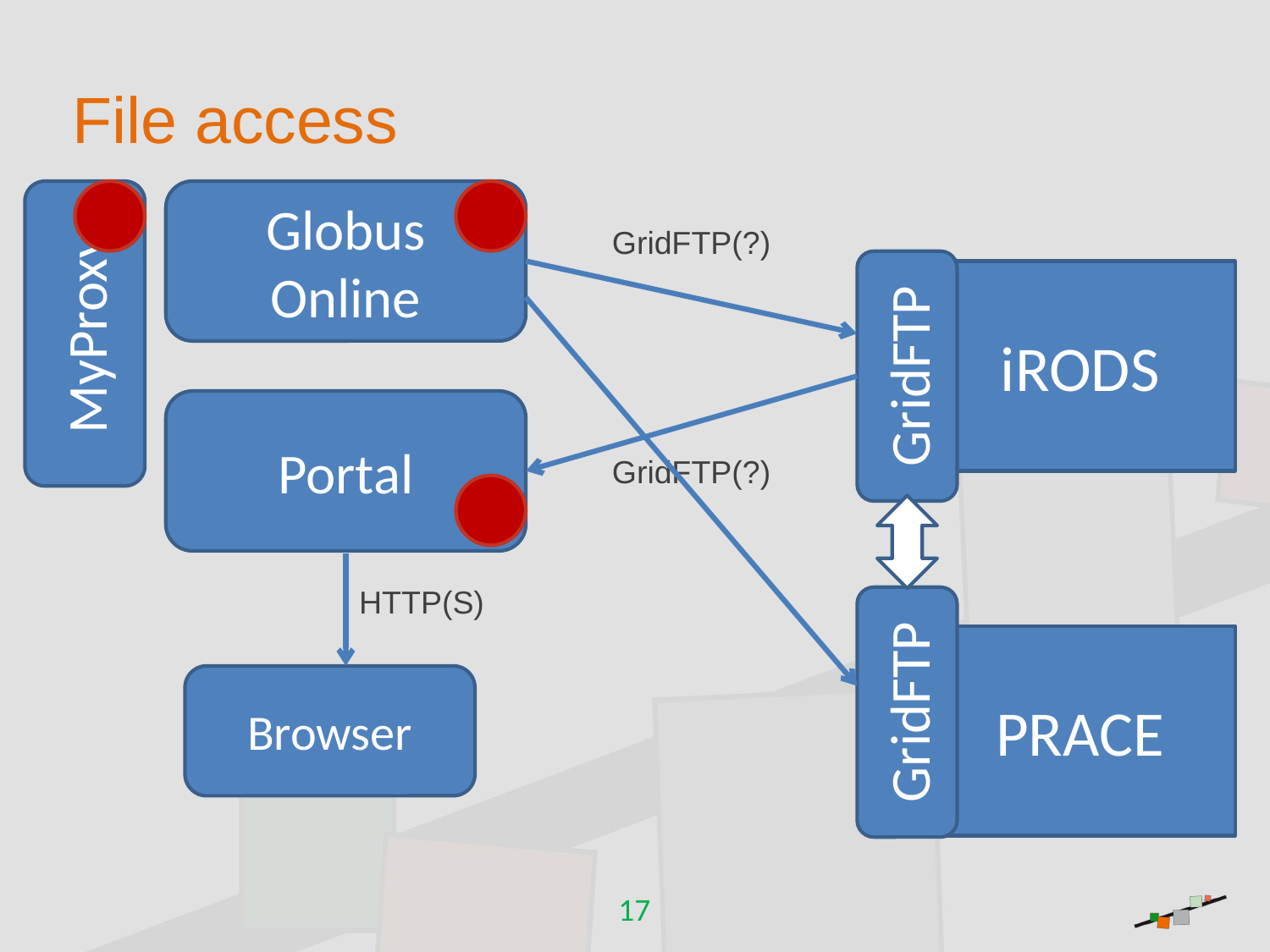

# File access
MyProxy

Globus
Online

GridFTP(?)

GridFTP
iRODS
Portal
GridFTP(?)

HTTP(S)
GridFTP
PRACE
Browser

17